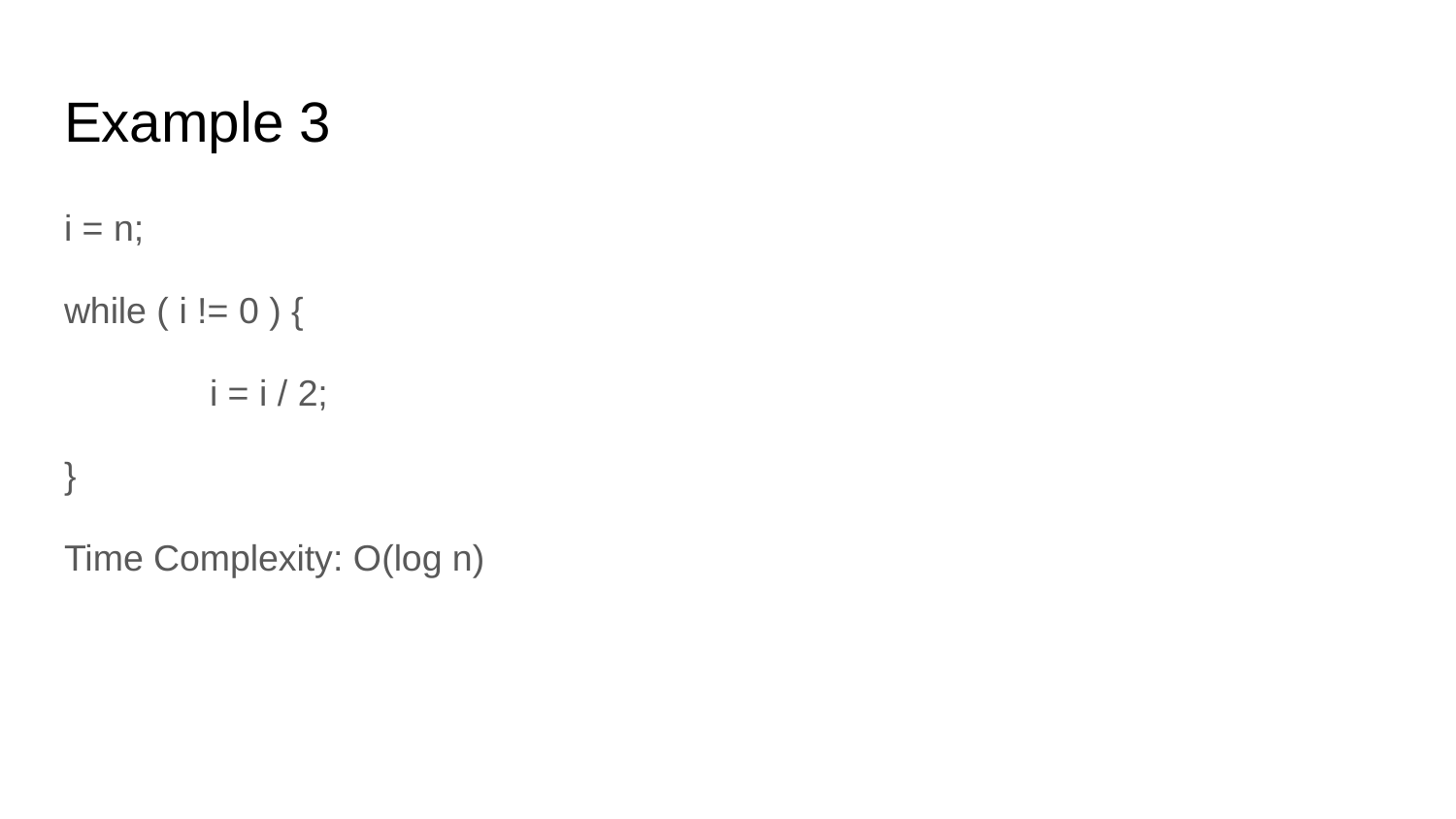

# Example 3
i = n;
while ( i != 0 ) {
	i = i / 2;
}
Time Complexity: O(log n)